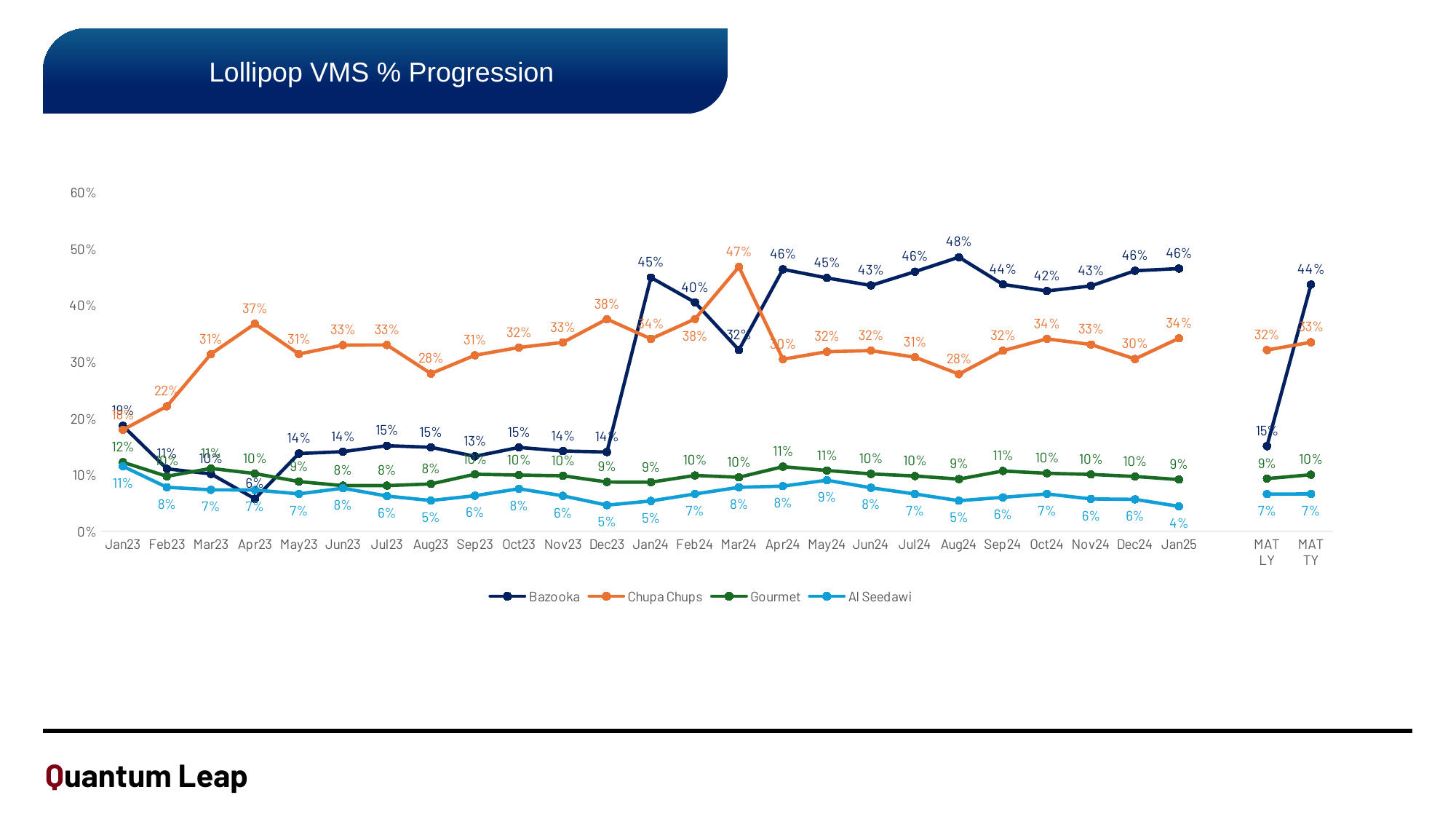

Lollipop VMS % Progression

### Chart

| Category | Bazooka | Chupa Chups | Gourmet | Al Seedawi |
|---|---|---|---|---|
| Jan23 | 0.18634703623934826 | 0.17923026500608671 | 0.12201516995973406 | 0.11480475699971908 |
| Feb23 | 0.1103656238220882 | 0.2209574067093856 | 0.09702223897474557 | 0.07764794572182435 |
| Mar23 | 0.101330231881951 | 0.31329504979283274 | 0.1110707276295704 | 0.07319909864069202 |
| Apr23 | 0.057347212465674695 | 0.36688166549588097 | 0.10192221725525256 | 0.07286544479213232 |
| May23 | 0.13737201365187712 | 0.31348122866894196 | 0.08771331058020478 | 0.06604095563139932 |
| Jun23 | 0.14066477017517592 | 0.32924090432699504 | 0.0805509806857314 | 0.0759844288067076 |
| Jul23 | 0.15118898623279098 | 0.32941176470588235 | 0.08060075093867335 | 0.0621610346266166 |
| Aug23 | 0.14839797639123103 | 0.2788364249578415 | 0.08355817875210793 | 0.05421585160202361 |
| Sep23 | 0.13240449438202248 | 0.31119101123595505 | 0.10067415730337079 | 0.06274157303370786 |
| Oct23 | 0.14818794568721305 | 0.32499755787828466 | 0.09924782651167334 | 0.07511966396405197 |
| Nov23 | 0.14179948586118252 | 0.3339845758354756 | 0.09799485861182519 | 0.06251928020565553 |
| Dec23 | 0.1399955486312041 | 0.37517620001483787 | 0.08695007048000594 | 0.04607166703761407 |
| Jan24 | 0.4486909154805834 | 0.3401862590054472 | 0.08662800913723423 | 0.05350553505535055 |
| Feb24 | 0.4048294065891094 | 0.3753055039593313 | 0.0985433571219083 | 0.06579333268159156 |
| Mar24 | 0.32059653365578394 | 0.46747279322853685 | 0.09536477226924628 | 0.07762998790810158 |
| Apr24 | 0.4632163802860377 | 0.30424940837534725 | 0.11410638954624962 | 0.07974071406523305 |
| May24 | 0.44794447410571275 | 0.3174942160526784 | 0.10731446876668446 | 0.09014059441181704 |
| Jun24 | 0.43466990684487644 | 0.31948157148643175 | 0.10133657351154314 | 0.07679222357229648 |
| Jul24 | 0.45903031332257793 | 0.3078033455039484 | 0.09756304661628598 | 0.06580623248705103 |
| Aug24 | 0.4846772267770437 | 0.2779590862055242 | 0.09209583698161267 | 0.05396800127358115 |
| Sep24 | 0.4365116939683742 | 0.3192879462172143 | 0.10652400340876811 | 0.059842817914970176 |
| Oct24 | 0.4249043218519556 | 0.34024082889946794 | 0.10239895454121162 | 0.0659012414823112 |
| Nov24 | 0.43387240797698184 | 0.33029070344280187 | 0.10040678638753844 | 0.05704931044746503 |
| Dec24 | 0.46068383429506504 | 0.3046249246404272 | 0.09671862888640083 | 0.05632589785548187 |
| Jan25 | 0.46454298063070276 | 0.34128381623179127 | 0.09124379702257084 | 0.043941091724027534 |
|  | None | None | None | None |
| MAT LY | 0.1503198872261982 | 0.3204226306657992 | 0.0929773910214704 | 0.06546844502277163 |
| MAT TY | 0.4361692722530832 | 0.3342640753237951 | 0.09990127749863704 | 0.0658714839318078 |
Quantum Leap